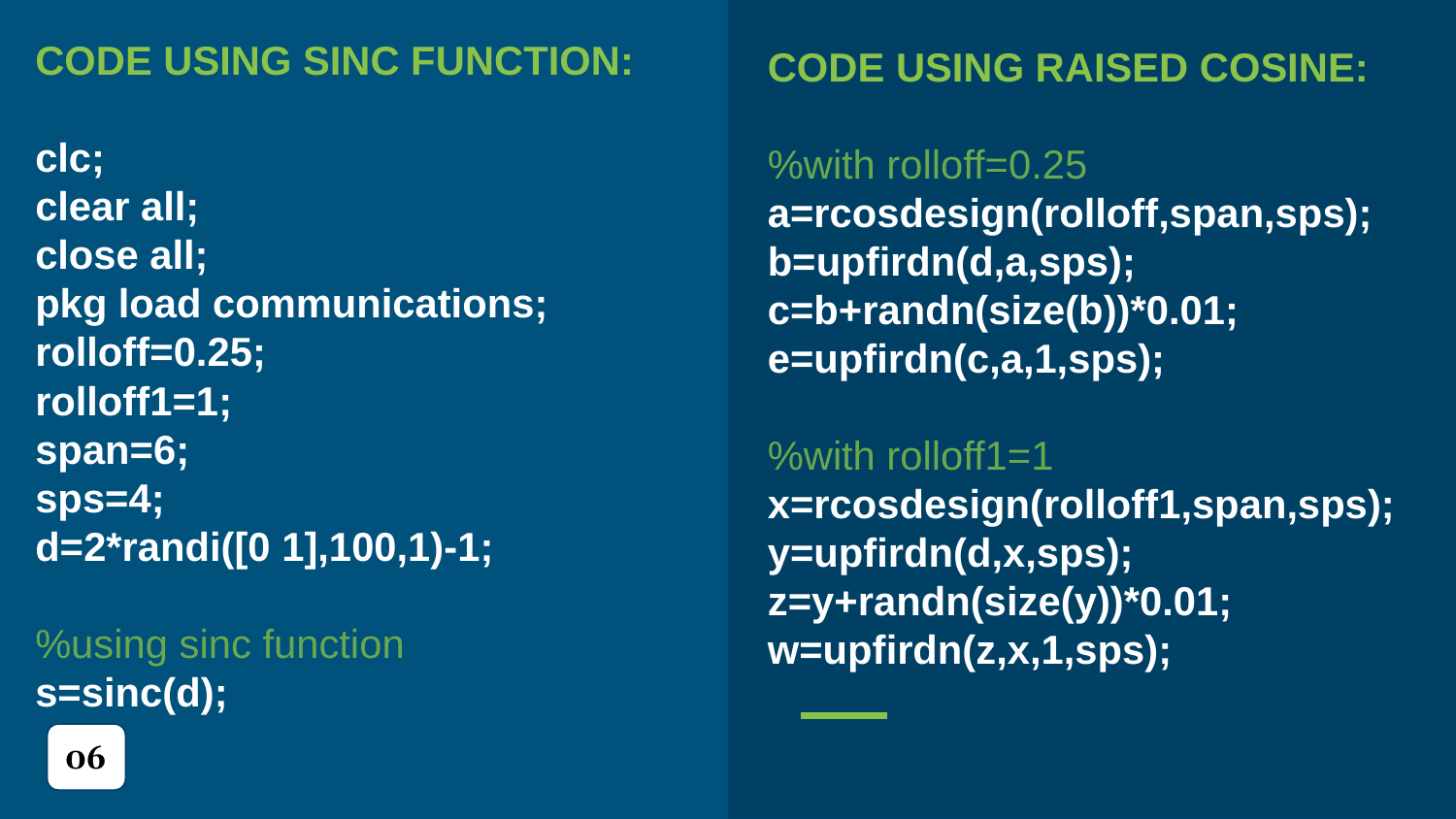

CODE USING SINC FUNCTION:

clc;
clear all;
close all;
pkg load communications;
rolloff=0.25;
rolloff1=1;
span=6;
sps=4;
d=2*randi([0 1],100,1)-1;

%using sinc function
s=sinc(d);

CODE USING RAISED COSINE:

%with rolloff=0.25
a=rcosdesign(rolloff,span,sps);
b=upfirdn(d,a,sps);
c=b+randn(size(b))*0.01;
e=upfirdn(c,a,1,sps);

%with rolloff1=1
x=rcosdesign(rolloff1,span,sps);
y=upfirdn(d,x,sps);
z=y+randn(size(y))*0.01;
w=upfirdn(z,x,1,sps);

06